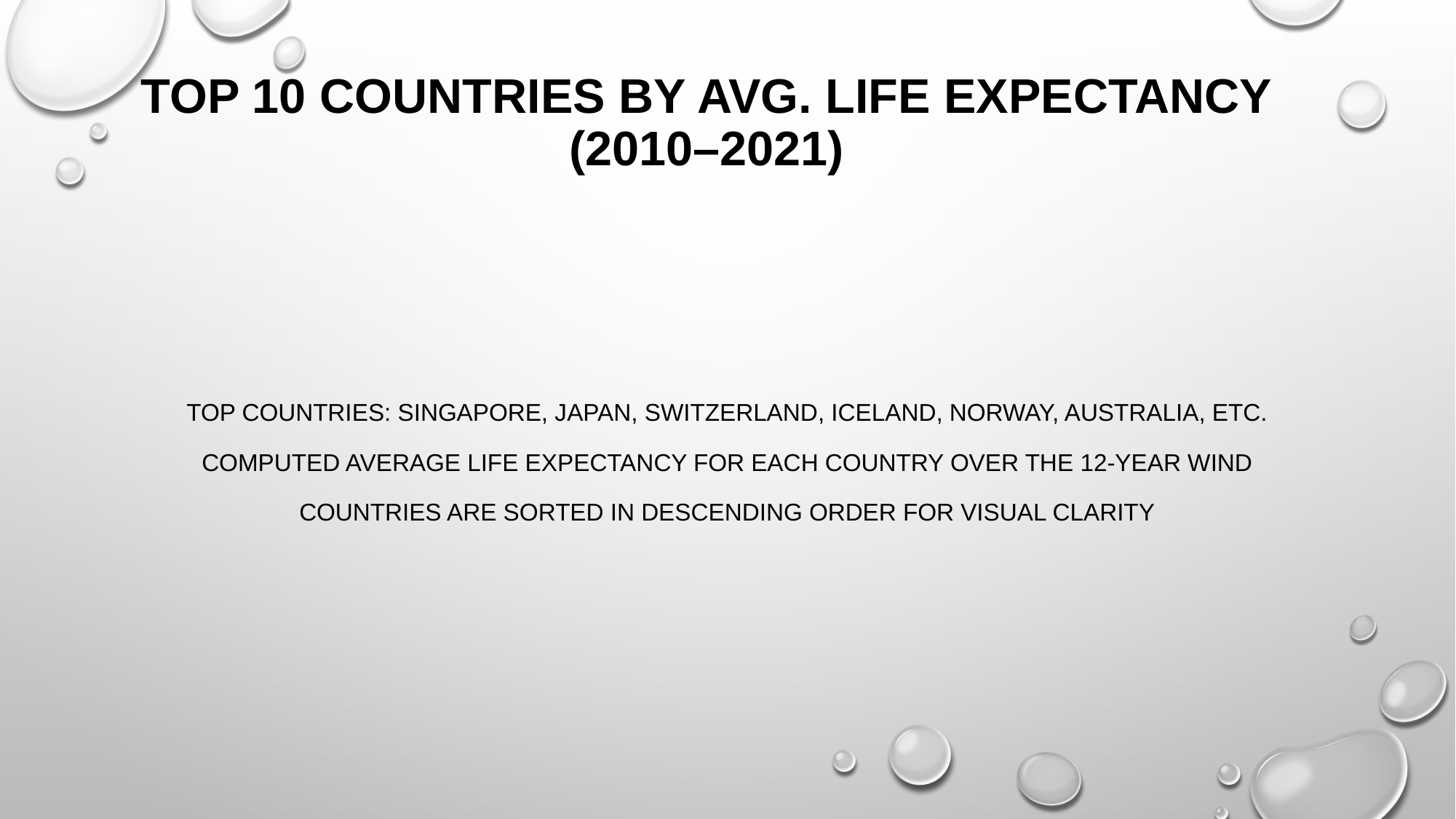

# Top 10 Countries by Avg. Life Expectancy (2010–2021)
Top countries: Singapore, Japan, Switzerland, Iceland, Norway, Australia, etc.
Computed average life expectancy for each country over the 12-year wind
Countries are sorted in descending order for visual clarity